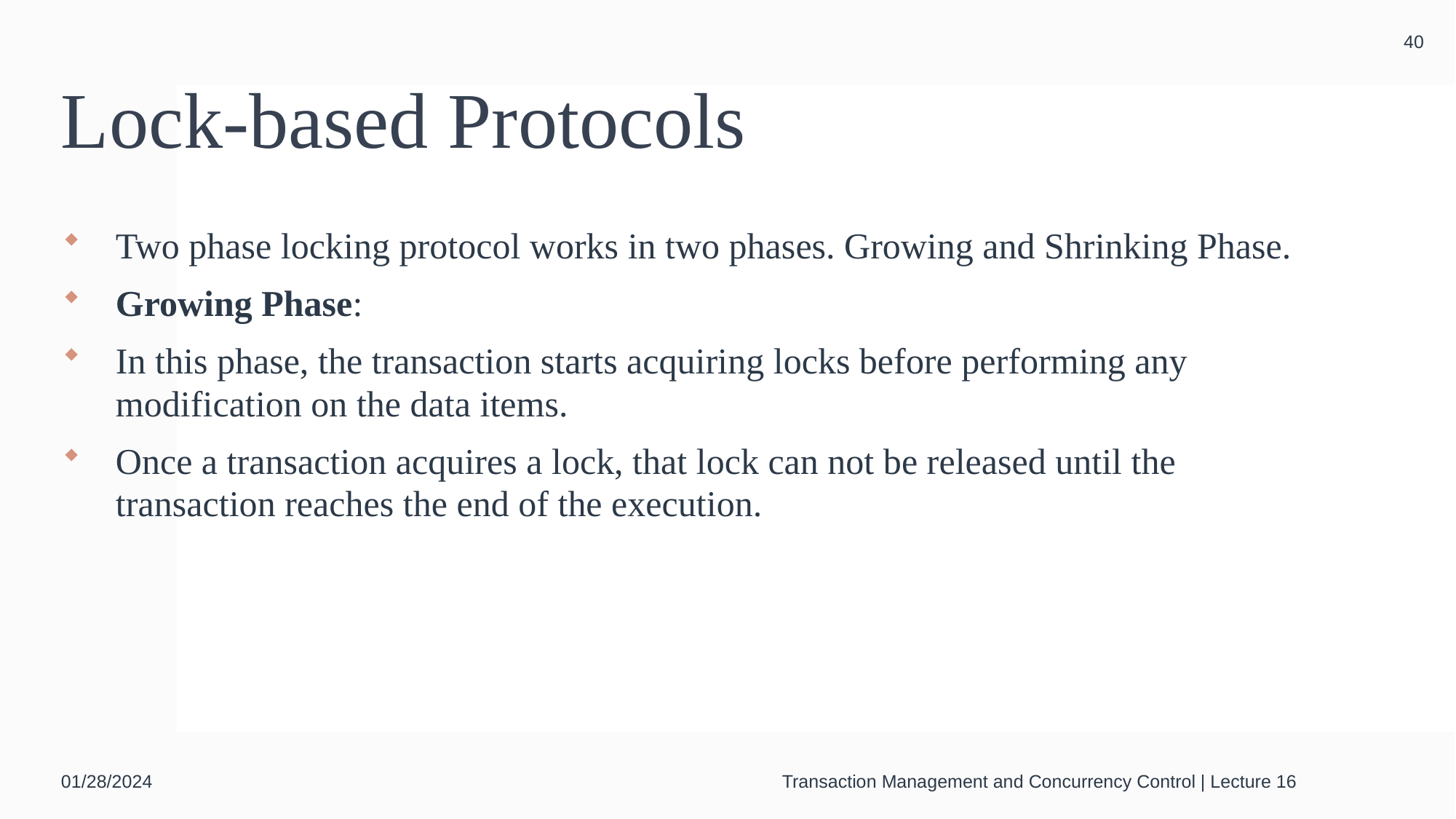

40
# Lock-based Protocols
Two phase locking protocol works in two phases. Growing and Shrinking Phase.
Growing Phase:
In this phase, the transaction starts acquiring locks before performing any modification on the data items.
Once a transaction acquires a lock, that lock can not be released until the transaction reaches the end of the execution.
01/28/2024
Transaction Management and Concurrency Control | Lecture 16